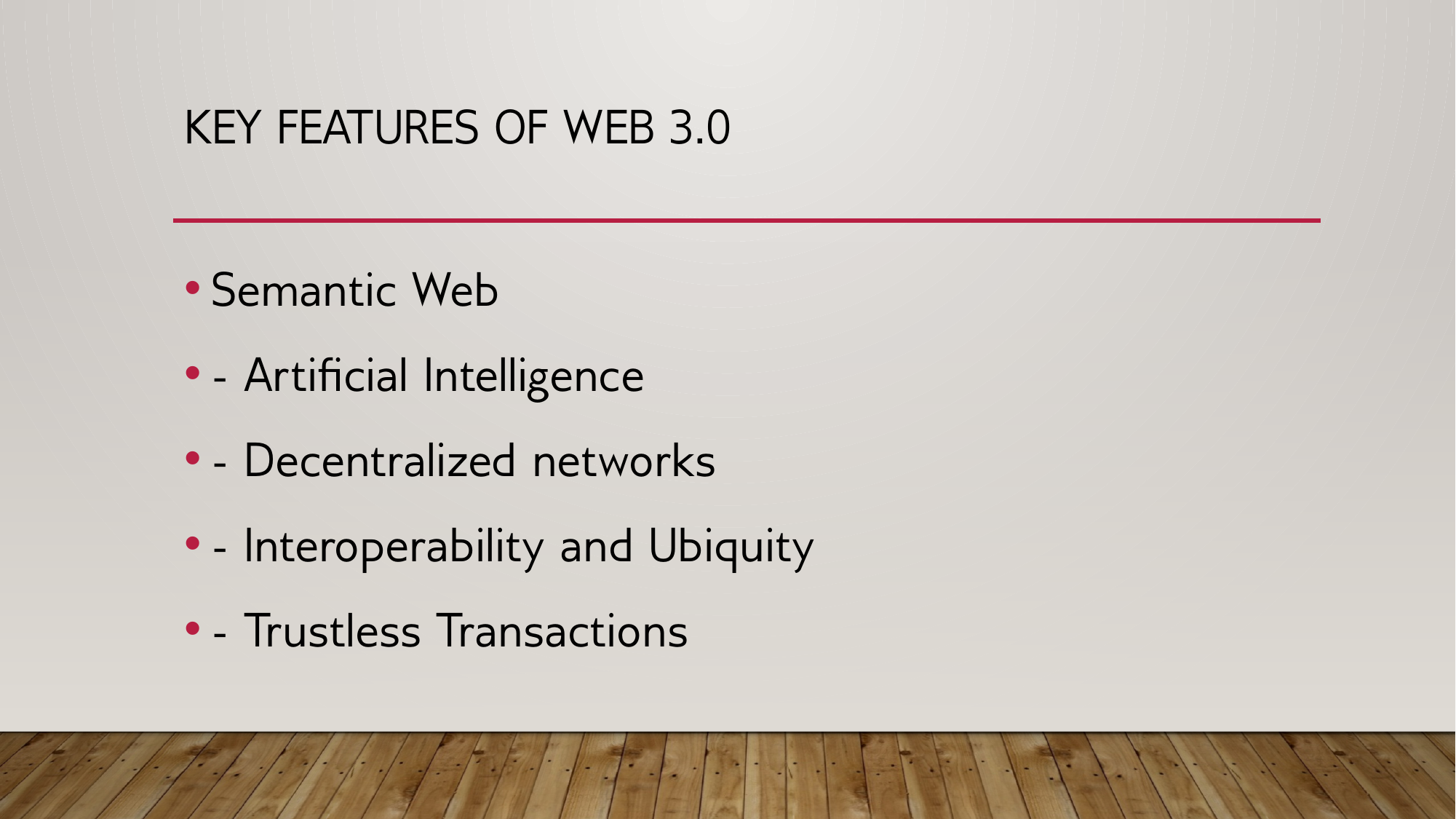

# Key Features of Web 3.0
Semantic Web
- Artificial Intelligence
- Decentralized networks
- Interoperability and Ubiquity
- Trustless Transactions